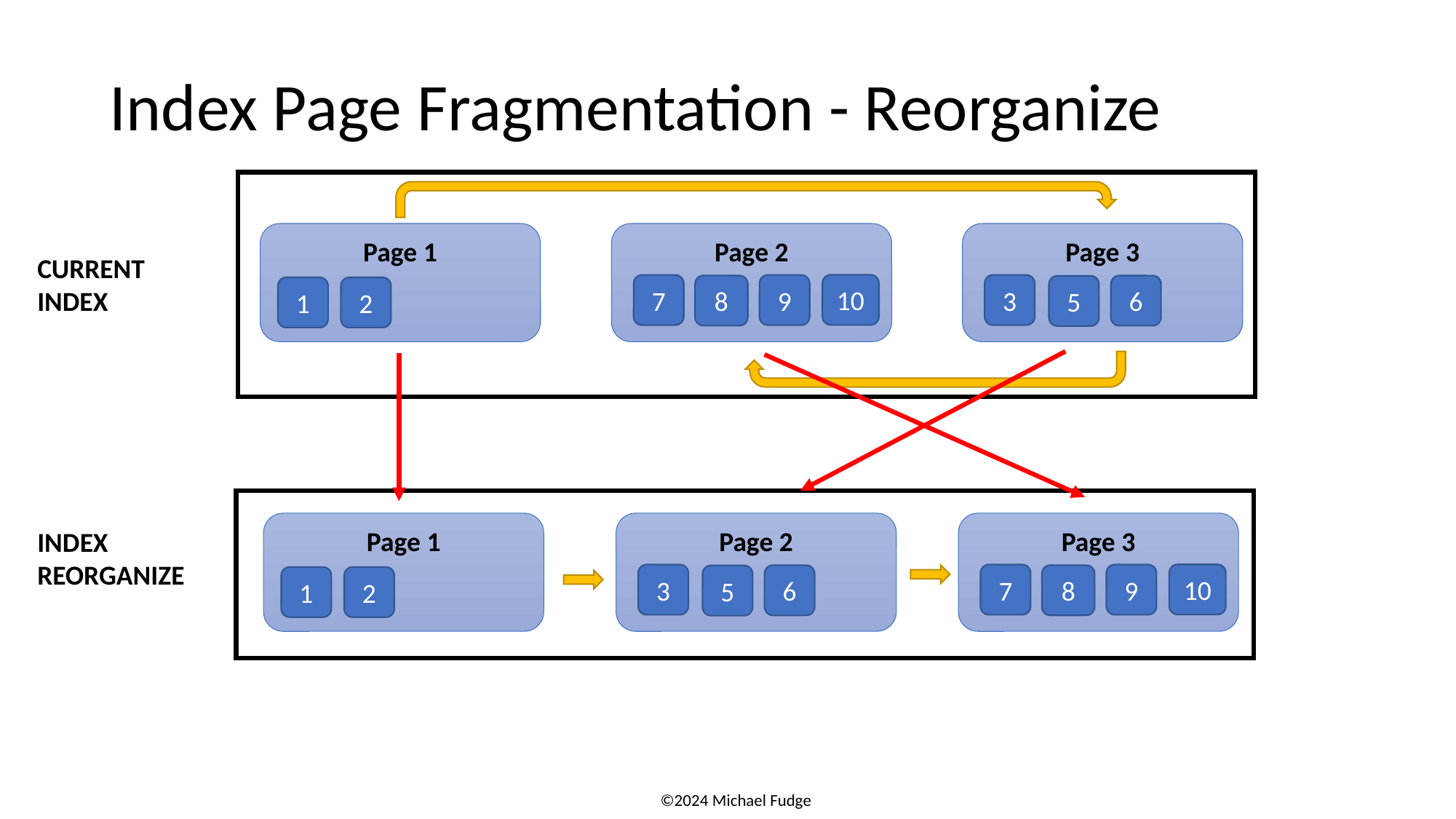

Index Page Fragmentation - Reorganize

Page 1
Page 2
Page 3
10
9
7
3
8
6
5
2
1

CURRENT
INDEX

Page 1
2
1
Page 2
3
6
5
Page 3
10
9
7
8
INDEX
REORGANIZE